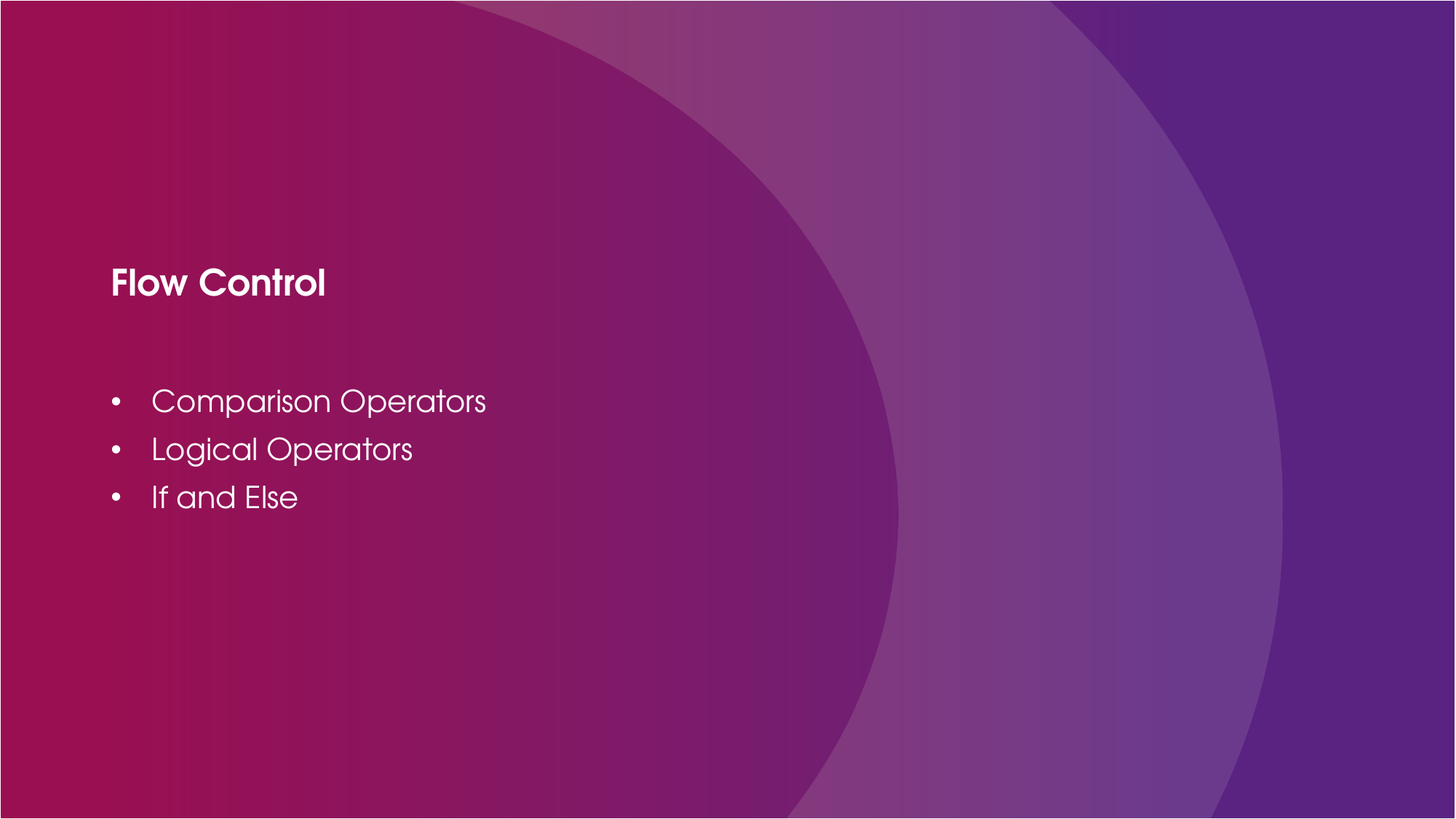

# Flow Control
Comparison Operators
Logical Operators
If and Else